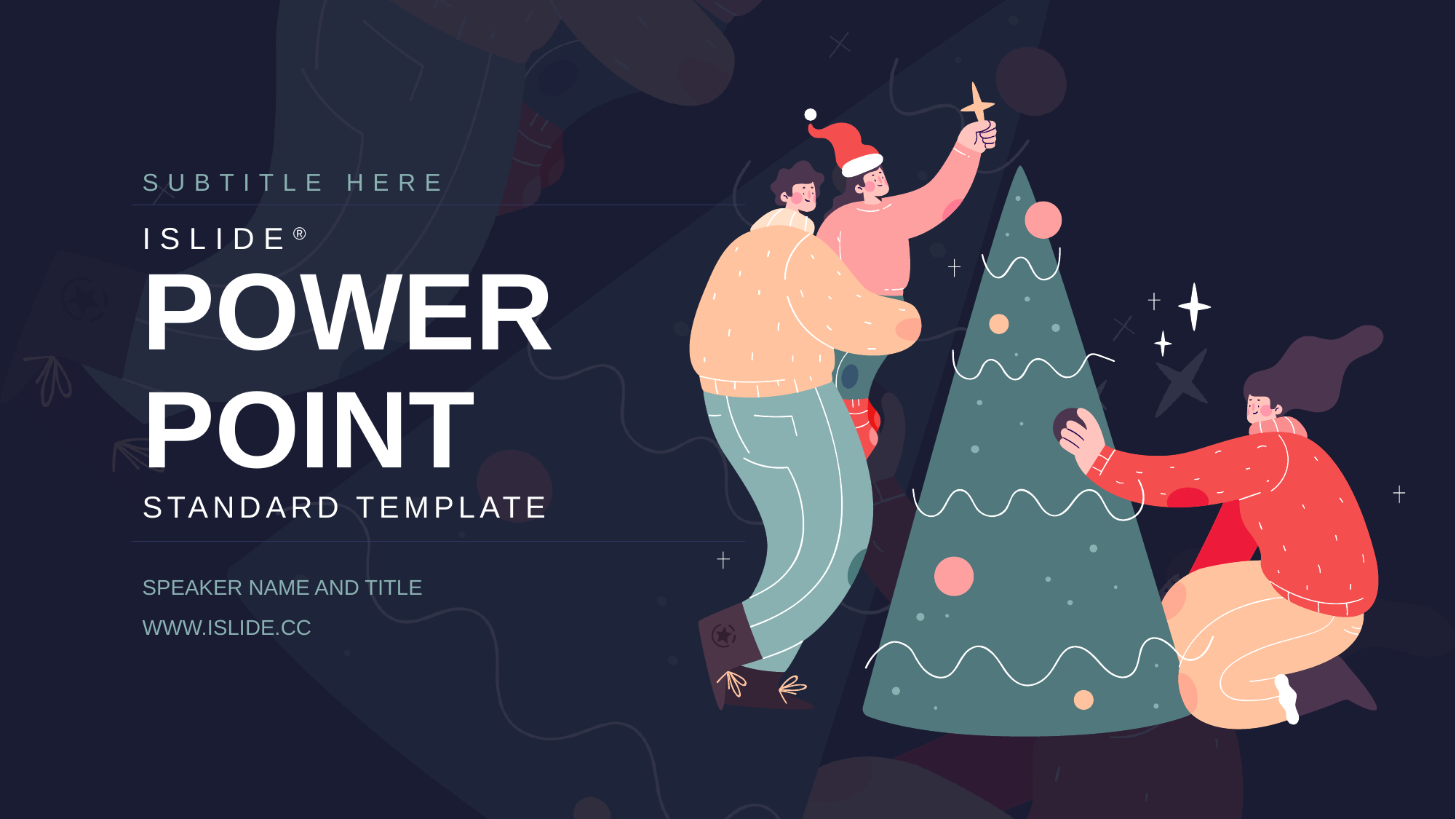

SUBTITLE HERE
# ISLIDE® POWER POINT STANDARD TEMPLATE
SPEAKER NAME AND TITLE
WWW.ISLIDE.CC